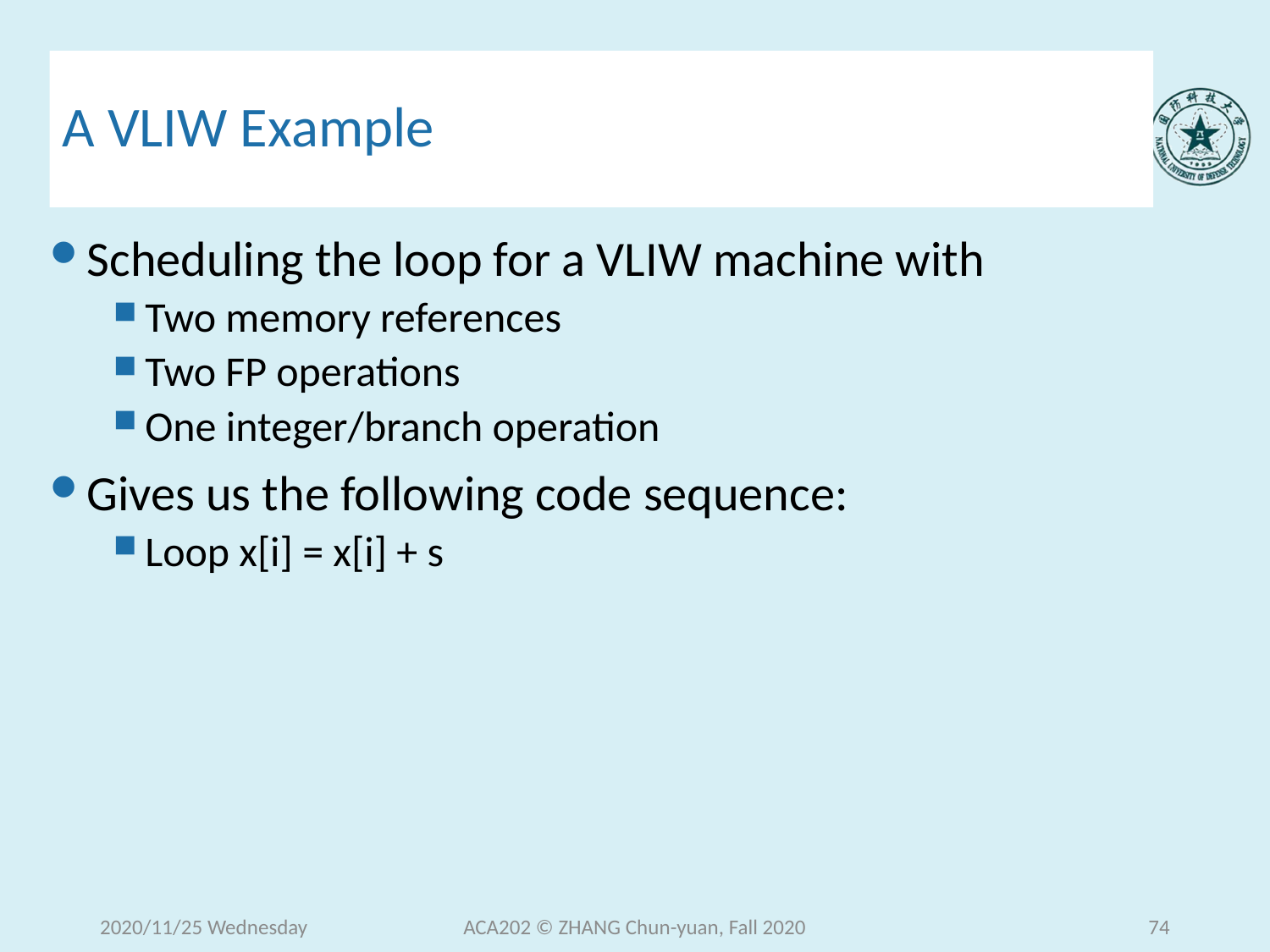

# A VLIW Example
Scheduling the loop for a VLIW machine with
Two memory references
Two FP operations
One integer/branch operation
Gives us the following code sequence:
Loop x[i] = x[i] + s
2020/11/25 Wednesday
ACA202 © ZHANG Chun-yuan, Fall 2020
74